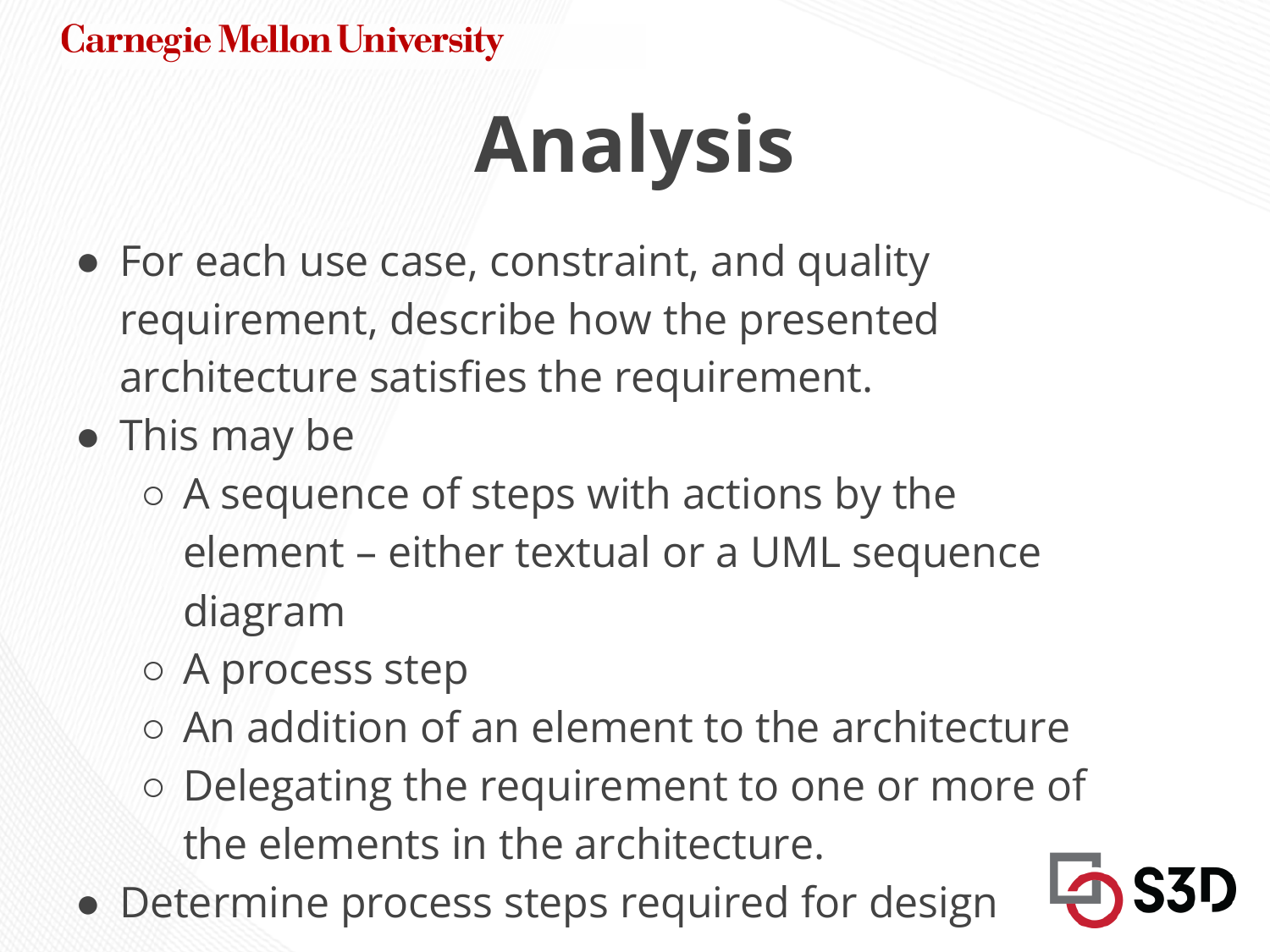

# Analysis
For each use case, constraint, and quality requirement, describe how the presented architecture satisfies the requirement.
This may be
A sequence of steps with actions by the element – either textual or a UML sequence diagram
A process step
An addition of an element to the architecture
Delegating the requirement to one or more of the elements in the architecture.
Determine process steps required for design